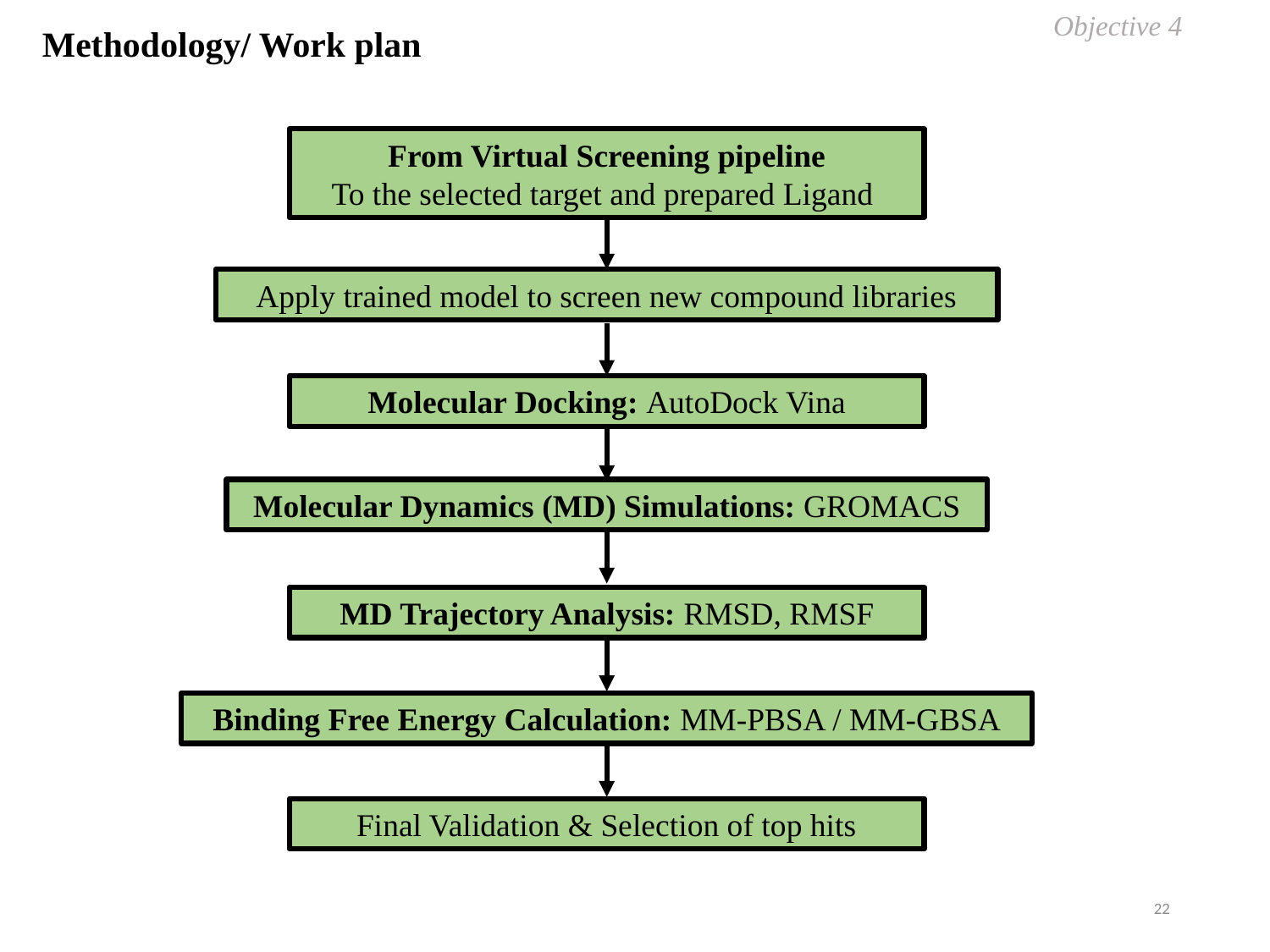

Objective 4
Methodology/ Work plan
From Virtual Screening pipeline
To the selected target and prepared Ligand
Apply trained model to screen new compound libraries
Molecular Docking: AutoDock Vina
Molecular Dynamics (MD) Simulations: GROMACS
MD Trajectory Analysis: RMSD, RMSF
Binding Free Energy Calculation: MM-PBSA / MM-GBSA
Final Validation & Selection of top hits
22